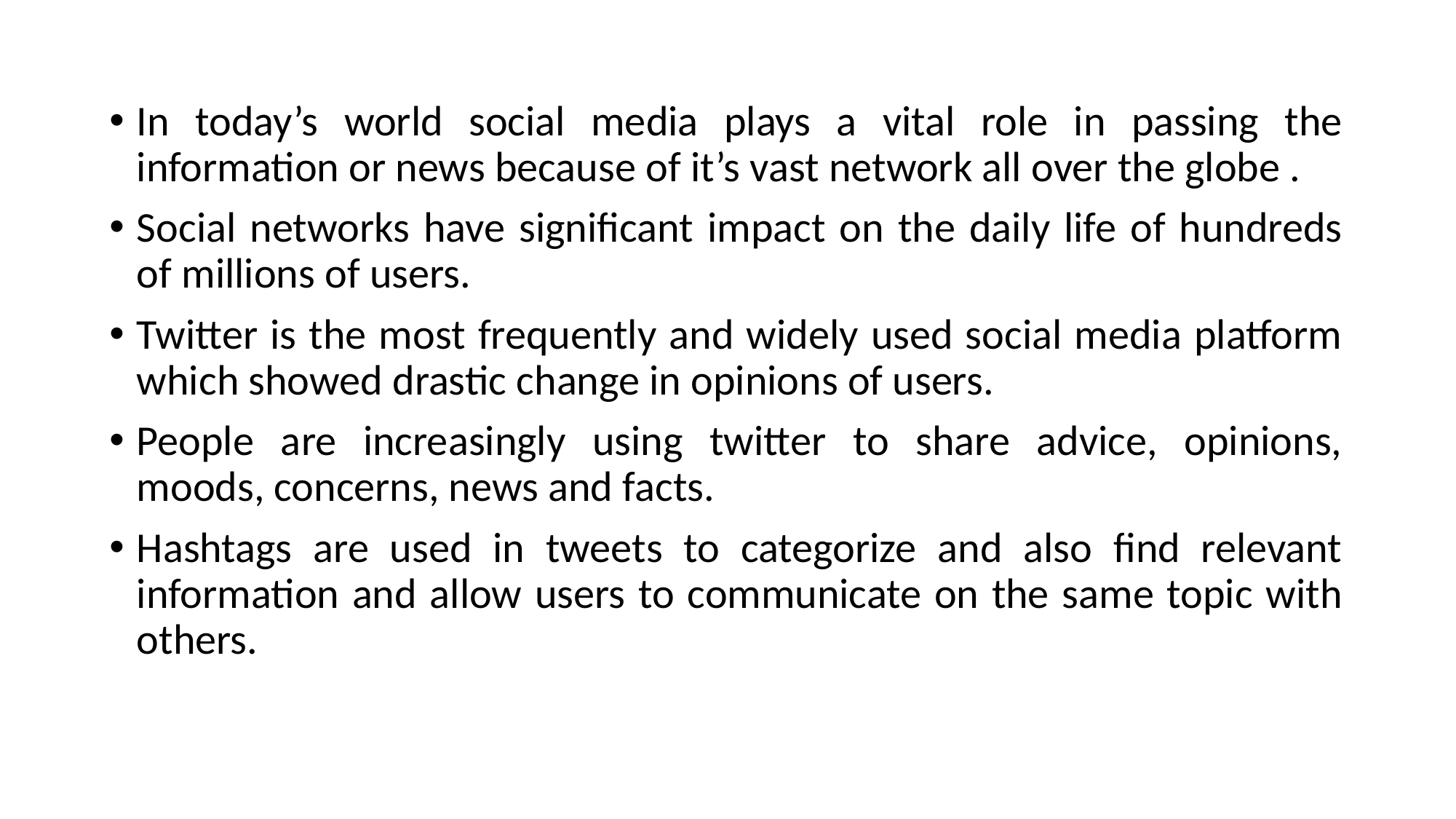

In today’s world social media plays a vital role in passing the information or news because of it’s vast network all over the globe .
Social networks have significant impact on the daily life of hundreds of millions of users.
Twitter is the most frequently and widely used social media platform which showed drastic change in opinions of users.
People are increasingly using twitter to share advice, opinions, moods, concerns, news and facts.
Hashtags are used in tweets to categorize and also find relevant information and allow users to communicate on the same topic with others.